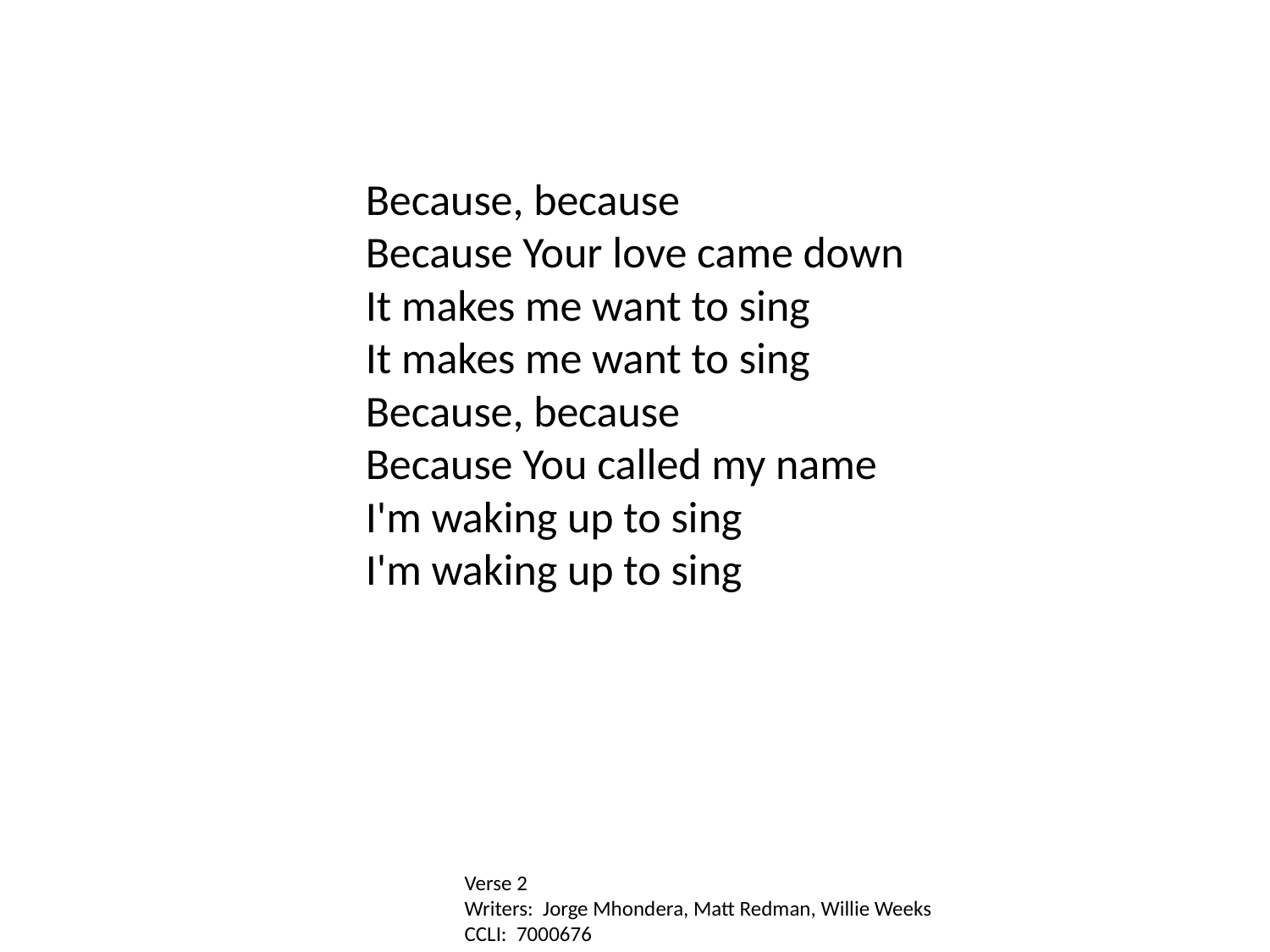

Because, because
Because Your love came down
It makes me want to sing
It makes me want to sing
Because, because
Because You called my name
I'm waking up to sing
I'm waking up to sing

Verse 2
Writers:  Jorge Mhondera, Matt Redman, Willie Weeks
CCLI:  7000676